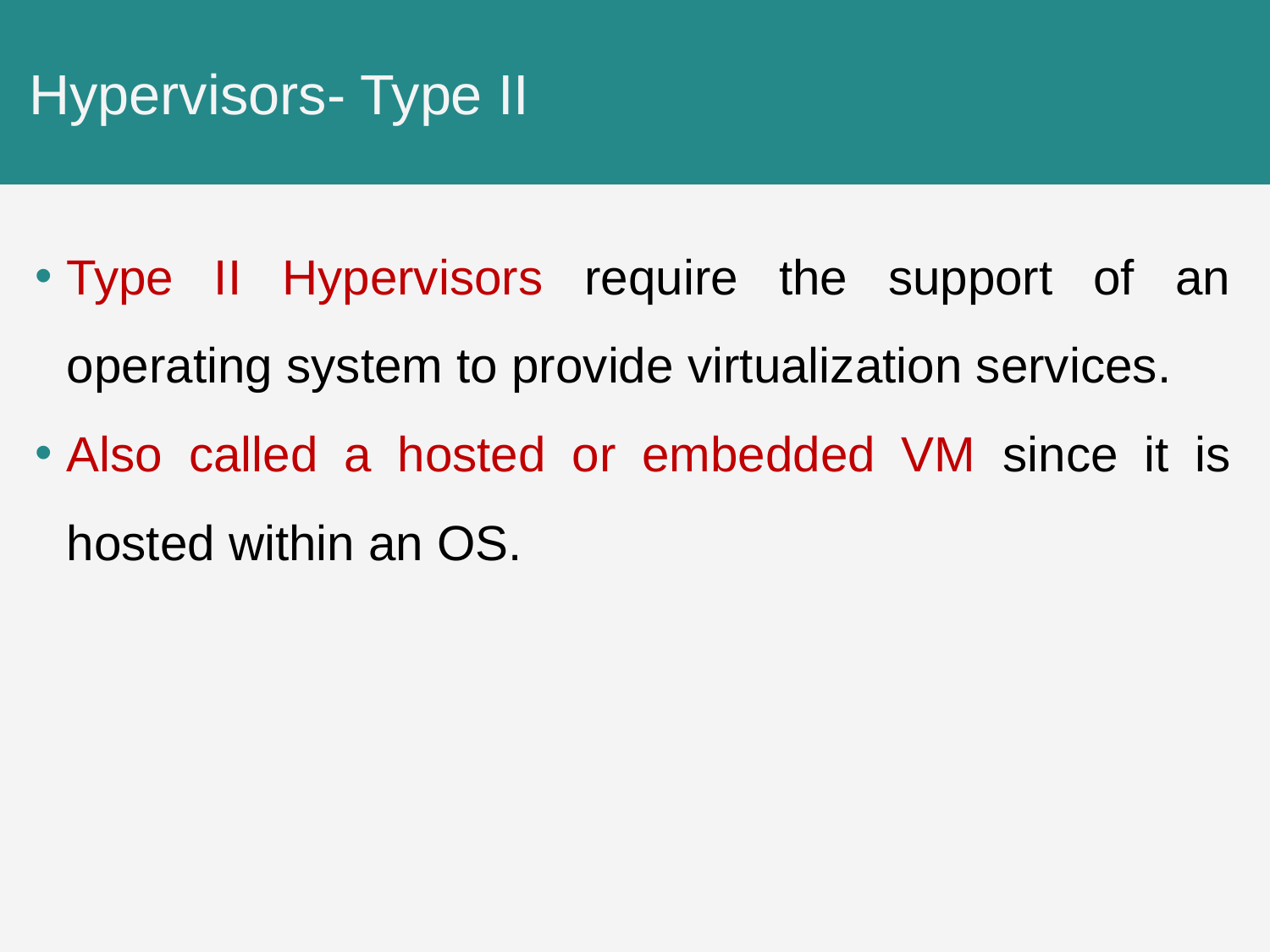

# Hypervisors- Type II
Type II Hypervisors require the support of an operating system to provide virtualization services.
Also called a hosted or embedded VM since it is hosted within an OS.